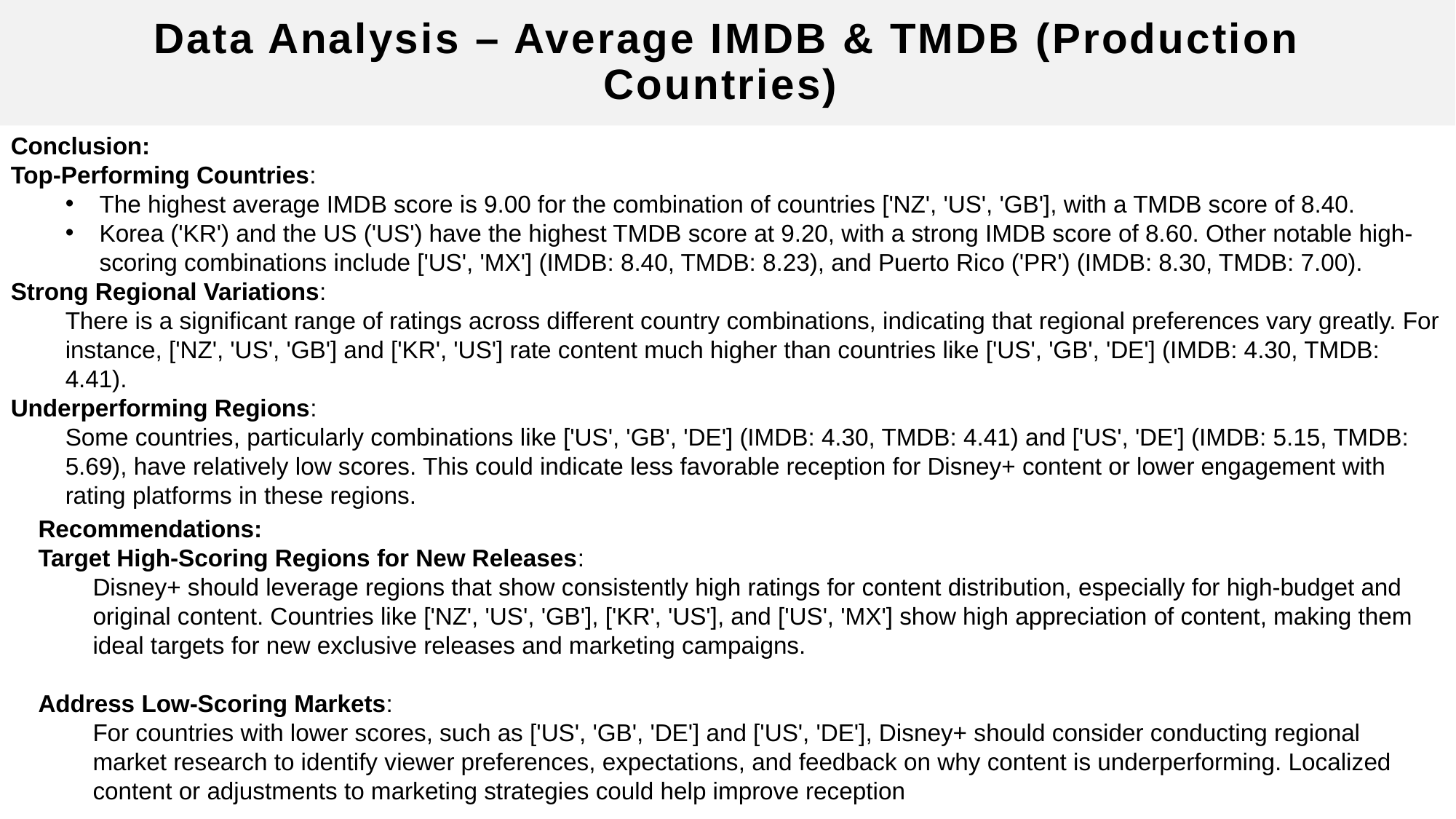

# Data Analysis – Average IMDB & TMDB (Production Countries)
Conclusion:
Top-Performing Countries:
The highest average IMDB score is 9.00 for the combination of countries ['NZ', 'US', 'GB'], with a TMDB score of 8.40.
Korea ('KR') and the US ('US') have the highest TMDB score at 9.20, with a strong IMDB score of 8.60. Other notable high-scoring combinations include ['US', 'MX'] (IMDB: 8.40, TMDB: 8.23), and Puerto Rico ('PR') (IMDB: 8.30, TMDB: 7.00).
Strong Regional Variations:
There is a significant range of ratings across different country combinations, indicating that regional preferences vary greatly. For instance, ['NZ', 'US', 'GB'] and ['KR', 'US'] rate content much higher than countries like ['US', 'GB', 'DE'] (IMDB: 4.30, TMDB: 4.41).
Underperforming Regions:
Some countries, particularly combinations like ['US', 'GB', 'DE'] (IMDB: 4.30, TMDB: 4.41) and ['US', 'DE'] (IMDB: 5.15, TMDB: 5.69), have relatively low scores. This could indicate less favorable reception for Disney+ content or lower engagement with rating platforms in these regions.
Recommendations:
Target High-Scoring Regions for New Releases:
Disney+ should leverage regions that show consistently high ratings for content distribution, especially for high-budget and original content. Countries like ['NZ', 'US', 'GB'], ['KR', 'US'], and ['US', 'MX'] show high appreciation of content, making them ideal targets for new exclusive releases and marketing campaigns.

Address Low-Scoring Markets:
For countries with lower scores, such as ['US', 'GB', 'DE'] and ['US', 'DE'], Disney+ should consider conducting regional market research to identify viewer preferences, expectations, and feedback on why content is underperforming. Localized content or adjustments to marketing strategies could help improve reception